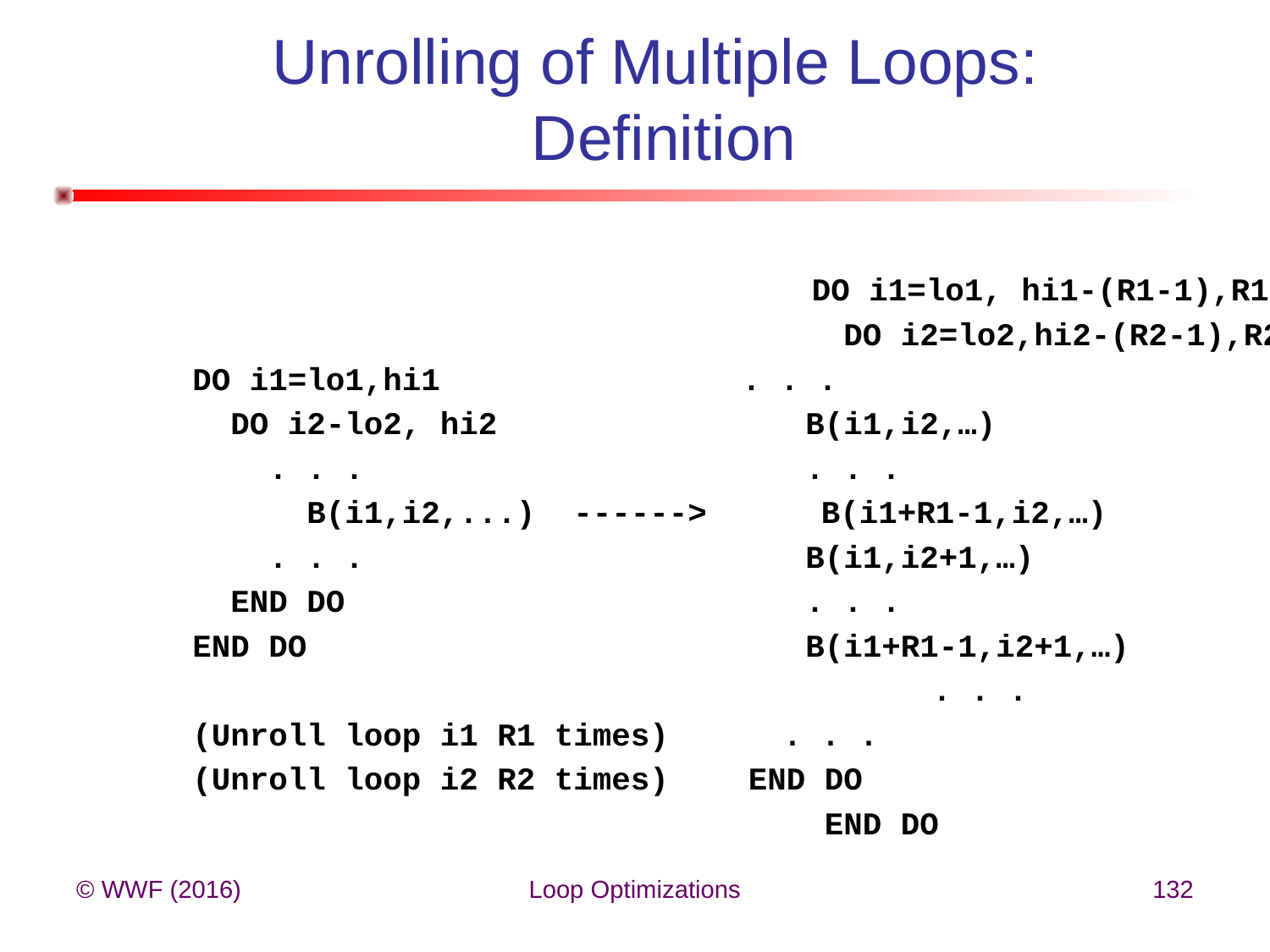

# Unrolling of Multiple Loops: Definition
					   DO i1=lo1, hi1-(R1-1),R1
                 		     DO i2=lo2,hi2-(R2-1),R2
DO i1=lo1,hi1	             . . .
  DO i2-lo2, hi2     	  	   B(i1,i2,…)
    . . .			 	   . . .
      B(i1,i2,...)  ------>      B(i1+R1-1,i2,…)
    . . .				   B(i1,i2+1,…)
  END DO				   . . .
END DO				   B(i1+R1-1,i2+1,…)
						   . . .
(Unroll loop i1 R1 times)      . . .
(Unroll loop i2 R2 times)	END DO
					    END DO
© WWF (2016)
Loop Optimizations
132